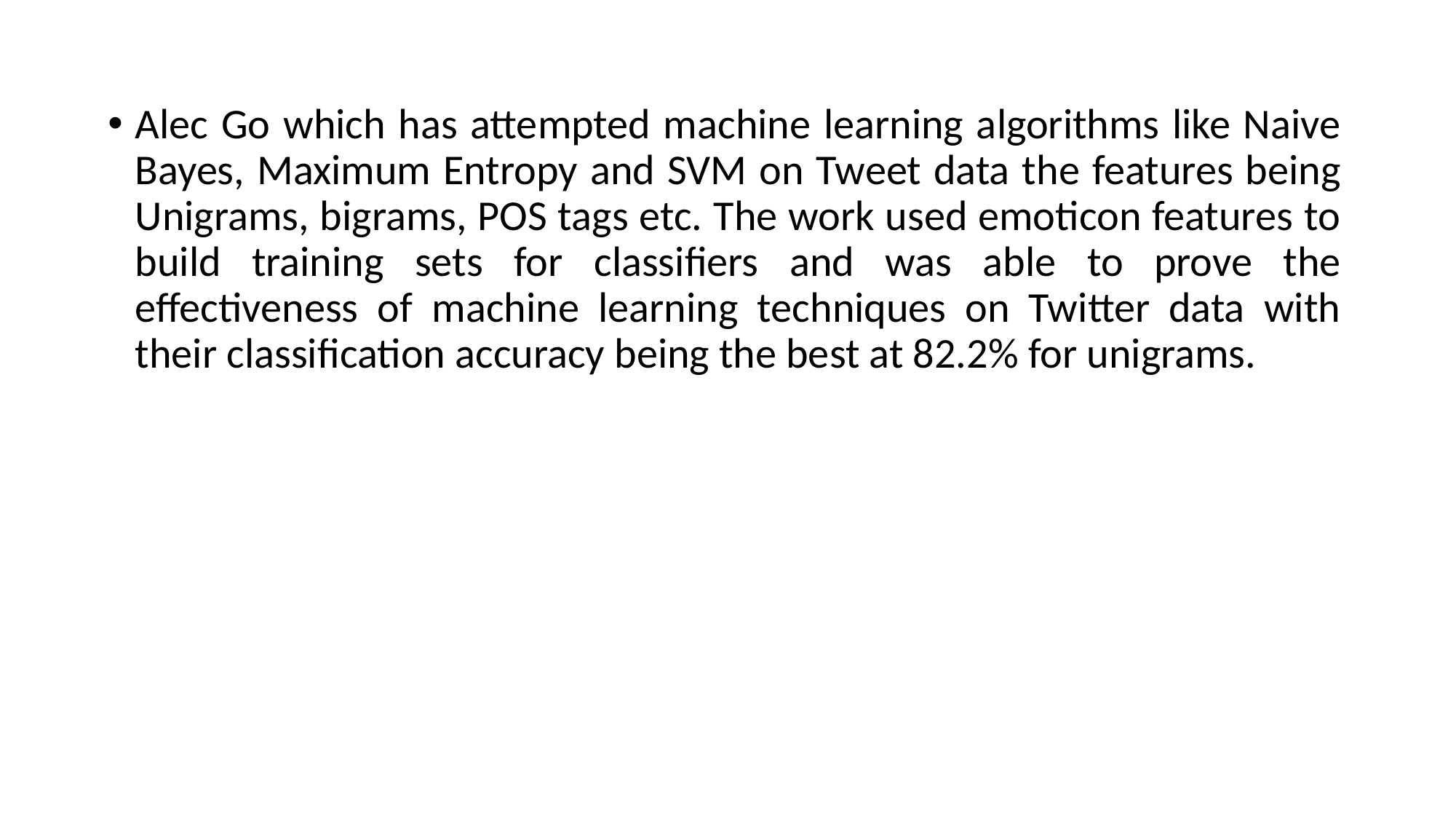

Alec Go which has attempted machine learning algorithms like Naive Bayes, Maximum Entropy and SVM on Tweet data the features being Unigrams, bigrams, POS tags etc. The work used emoticon features to build training sets for classifiers and was able to prove the effectiveness of machine learning techniques on Twitter data with their classification accuracy being the best at 82.2% for unigrams.